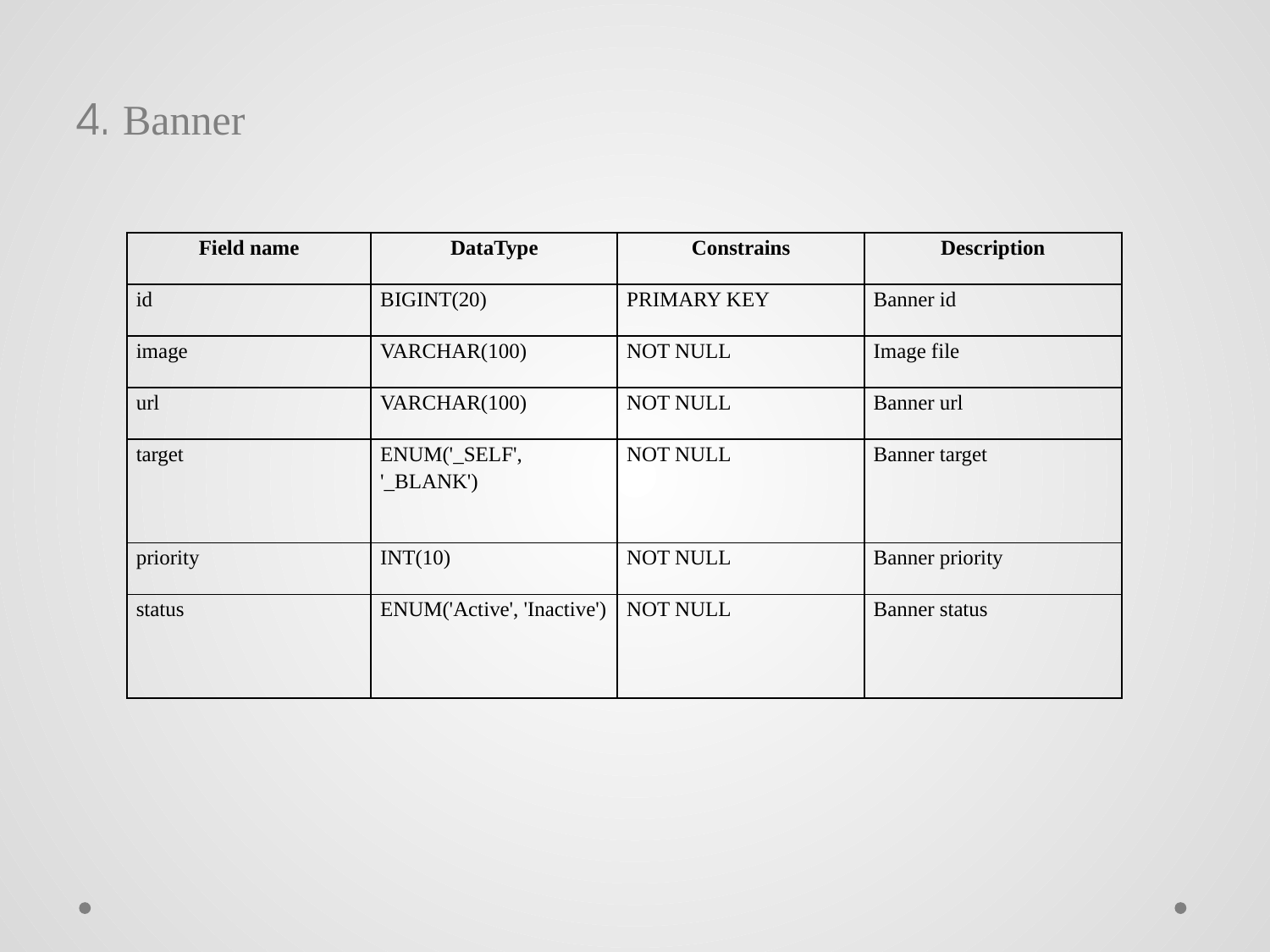

4. Banner

| Field name | DataType | Constrains | Description |
| --- | --- | --- | --- |
| id | BIGINT(20) | PRIMARY KEY | Banner id |
| image | VARCHAR(100) | NOT NULL | Image file |
| url | VARCHAR(100) | NOT NULL | Banner url |
| target | ENUM('\_SELF', '\_BLANK') | NOT NULL | Banner target |
| priority | INT(10) | NOT NULL | Banner priority |
| status | ENUM('Active', 'Inactive') | NOT NULL | Banner status |